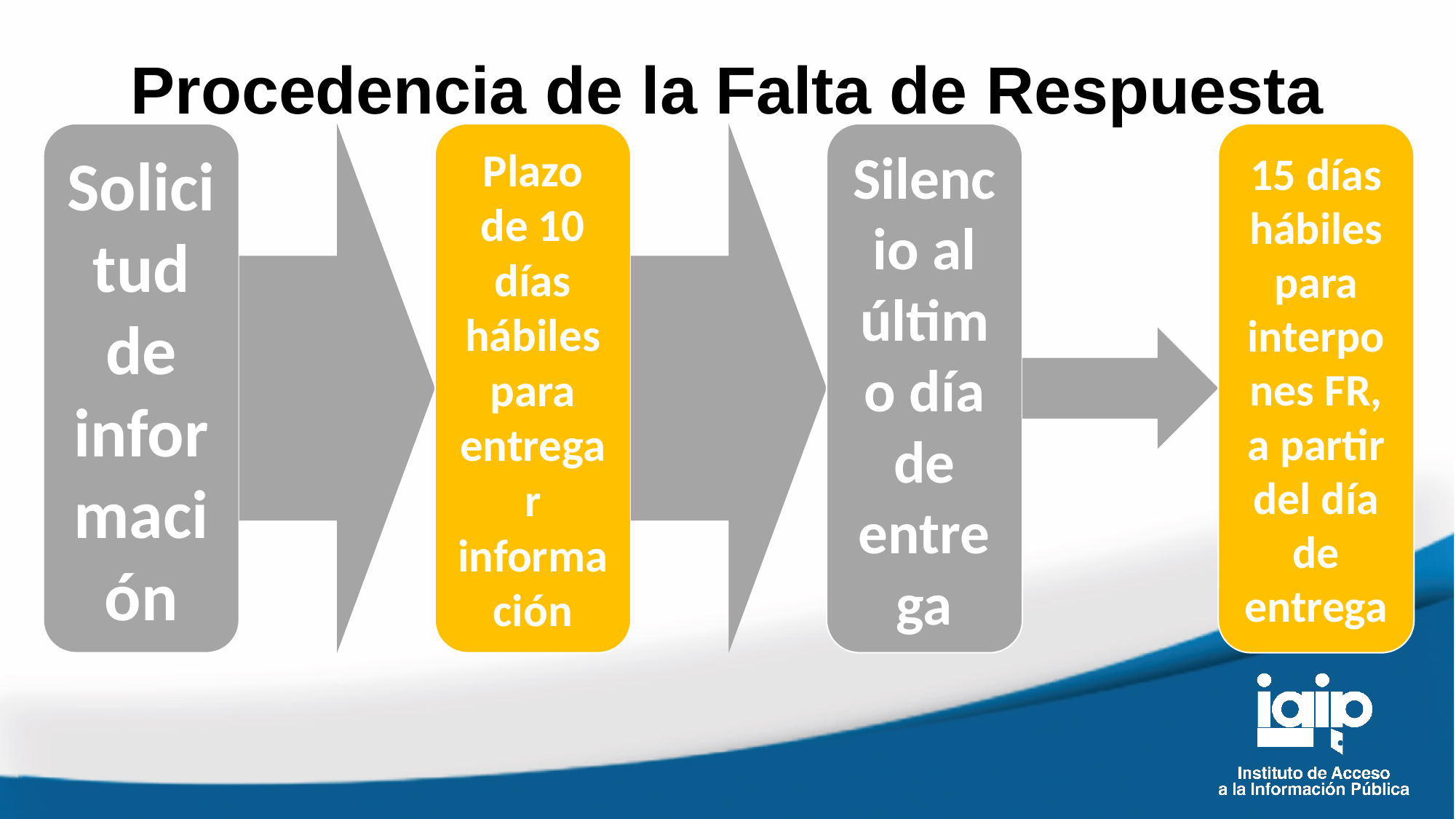

# Procedencia de la Falta de Respuesta